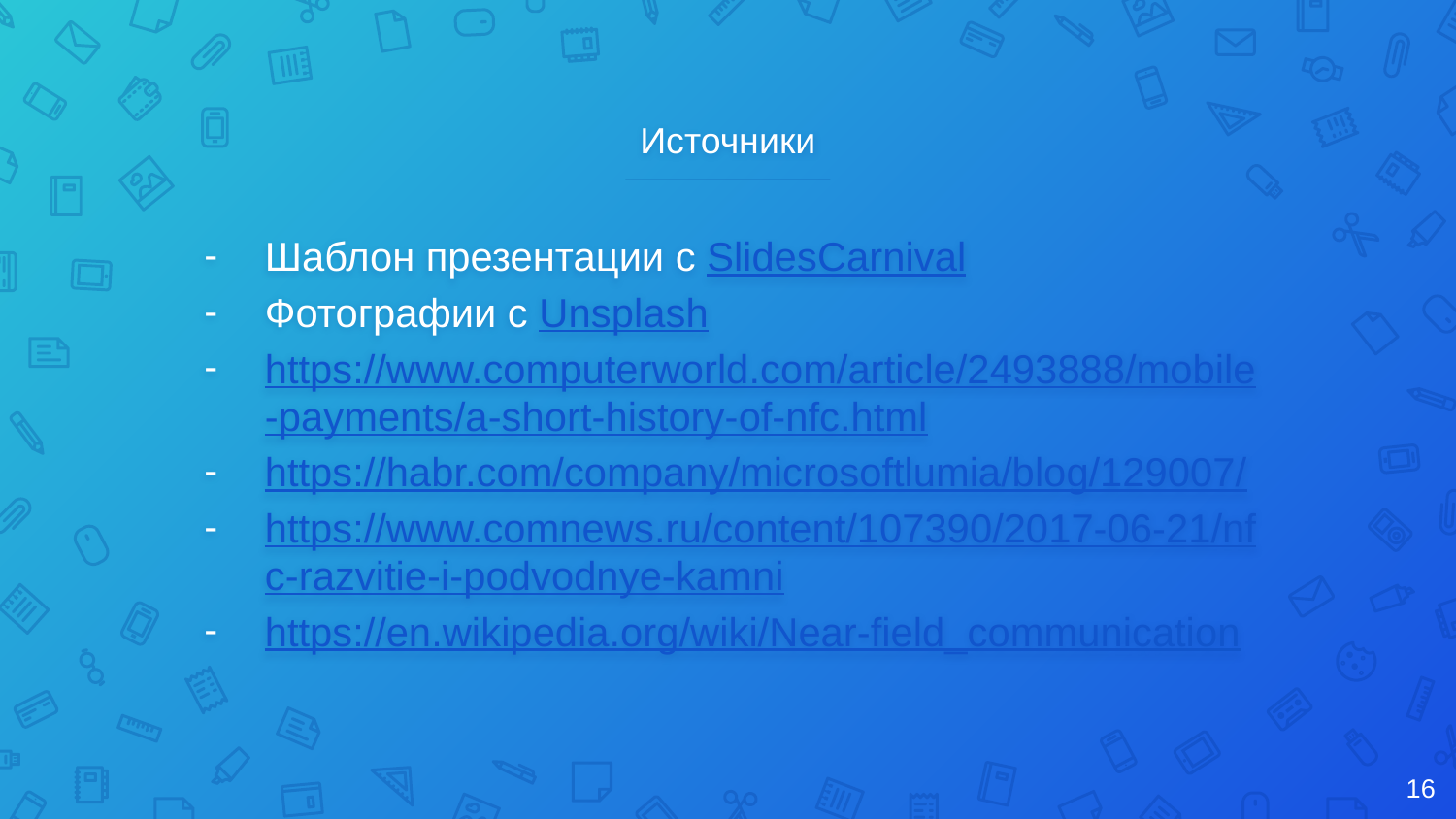

# Источники
Шаблон презентации с SlidesCarnival
Фотографии с Unsplash
https://www.computerworld.com/article/2493888/mobile-payments/a-short-history-of-nfc.html
https://habr.com/company/microsoftlumia/blog/129007/
https://www.comnews.ru/content/107390/2017-06-21/nfc-razvitie-i-podvodnye-kamni
https://en.wikipedia.org/wiki/Near-field_communication
16